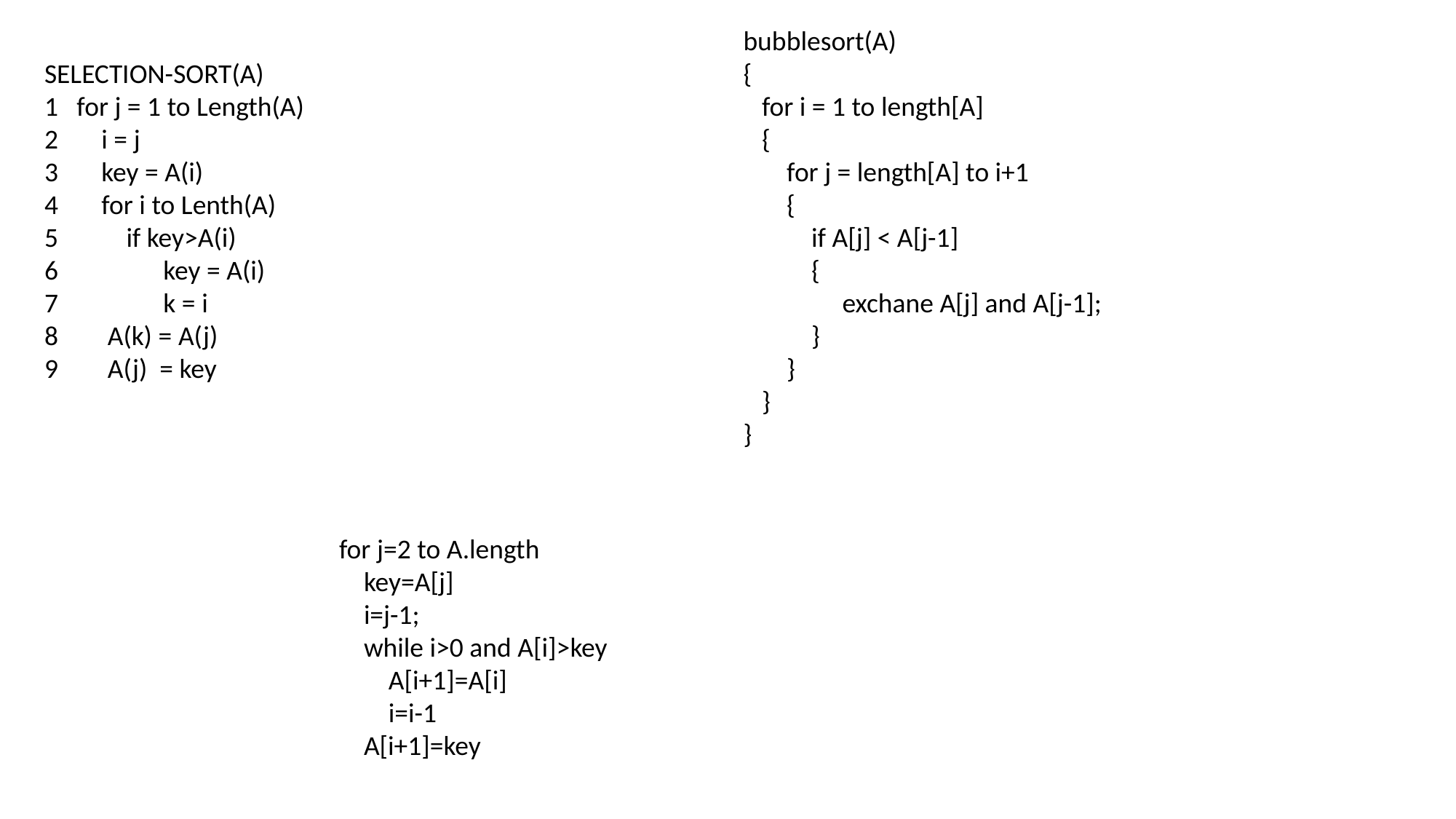

bubblesort(A)
{
   for i = 1 to length[A]
   {
       for j = length[A] to i+1
       {
           if A[j] < A[j-1]
           {
                exchane A[j] and A[j-1];
           }
       }
   }
}
SELECTION-SORT(A)
1   for j = 1 to Length(A)
2       i = j
3       key = A(i)
4       for i to Lenth(A)
5           if key>A(i)
6                 key = A(i)
7                 k = i
8        A(k) = A(j)
9        A(j)  = key

for j=2 to A.length
    key=A[j]
    i=j-1;
    while i>0 and A[i]>key
        A[i+1]=A[i]
        i=i-1
    A[i+1]=key